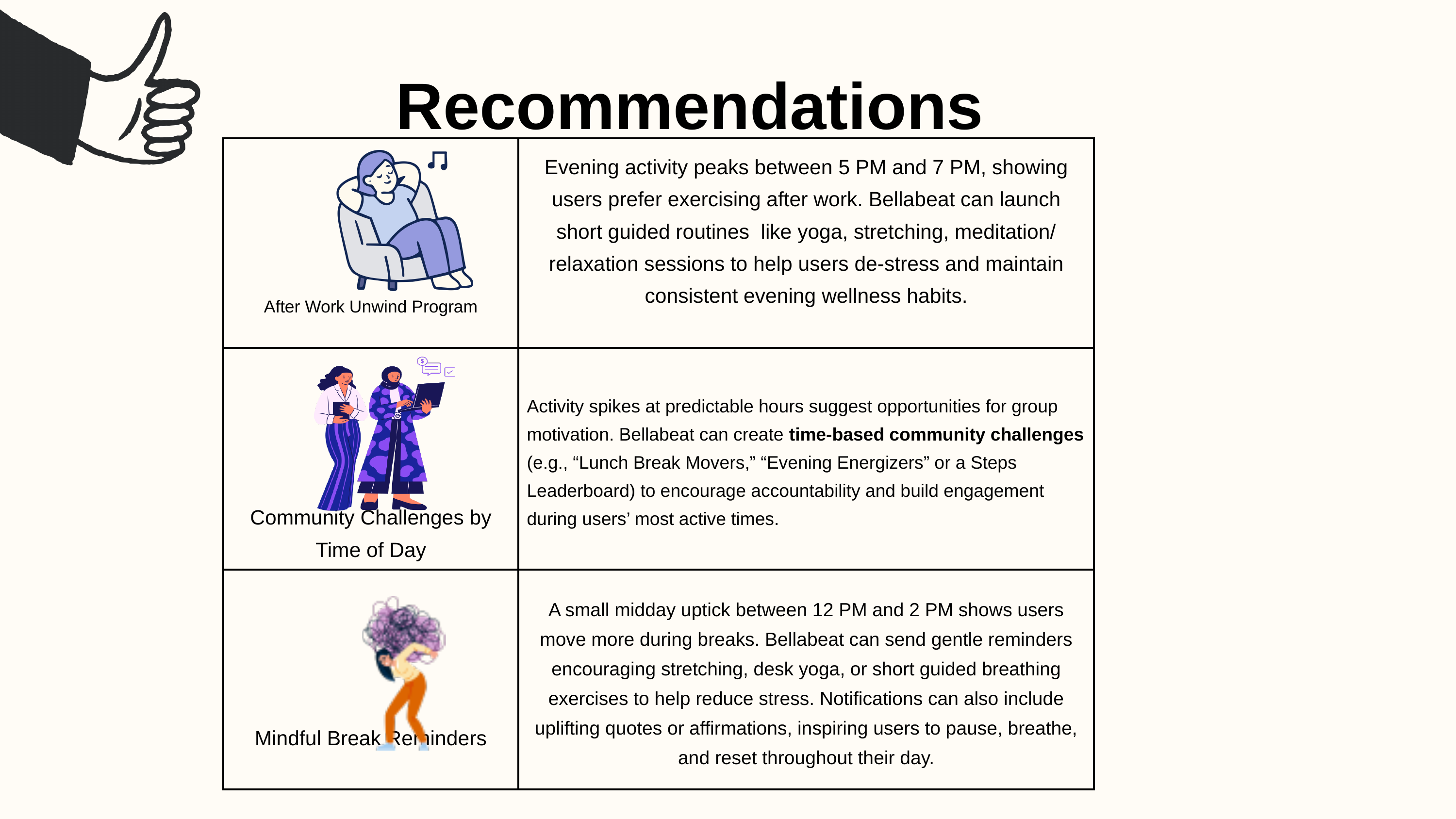

Recommendations
| After Work Unwind Program | Evening activity peaks between 5 PM and 7 PM, showing users prefer exercising after work. Bellabeat can launch short guided routines like yoga, stretching, meditation/ relaxation sessions to help users de-stress and maintain consistent evening wellness habits. |
| --- | --- |
| Community Challenges by Time of Day | Activity spikes at predictable hours suggest opportunities for group motivation. Bellabeat can create time-based community challenges (e.g., “Lunch Break Movers,” “Evening Energizers” or a Steps Leaderboard) to encourage accountability and build engagement during users’ most active times. |
| Mindful Break Reminders | A small midday uptick between 12 PM and 2 PM shows users move more during breaks. Bellabeat can send gentle reminders encouraging stretching, desk yoga, or short guided breathing exercises to help reduce stress. Notifications can also include uplifting quotes or affirmations, inspiring users to pause, breathe, and reset throughout their day. |